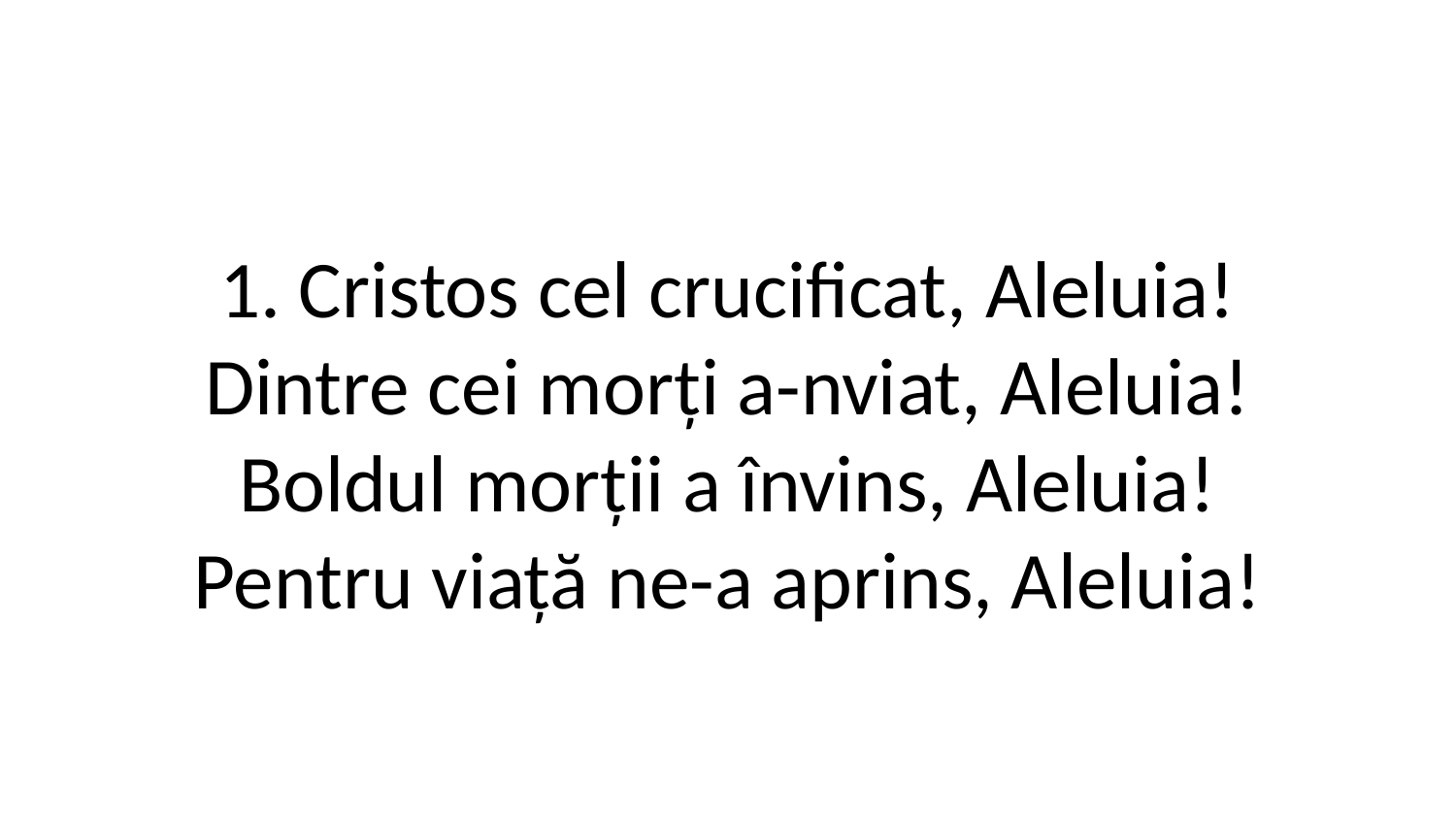

1. Cristos cel crucificat, Aleluia!
Dintre cei morți a-nviat, Aleluia!
Boldul morții a învins, Aleluia!
Pentru viață ne-a aprins, Aleluia!